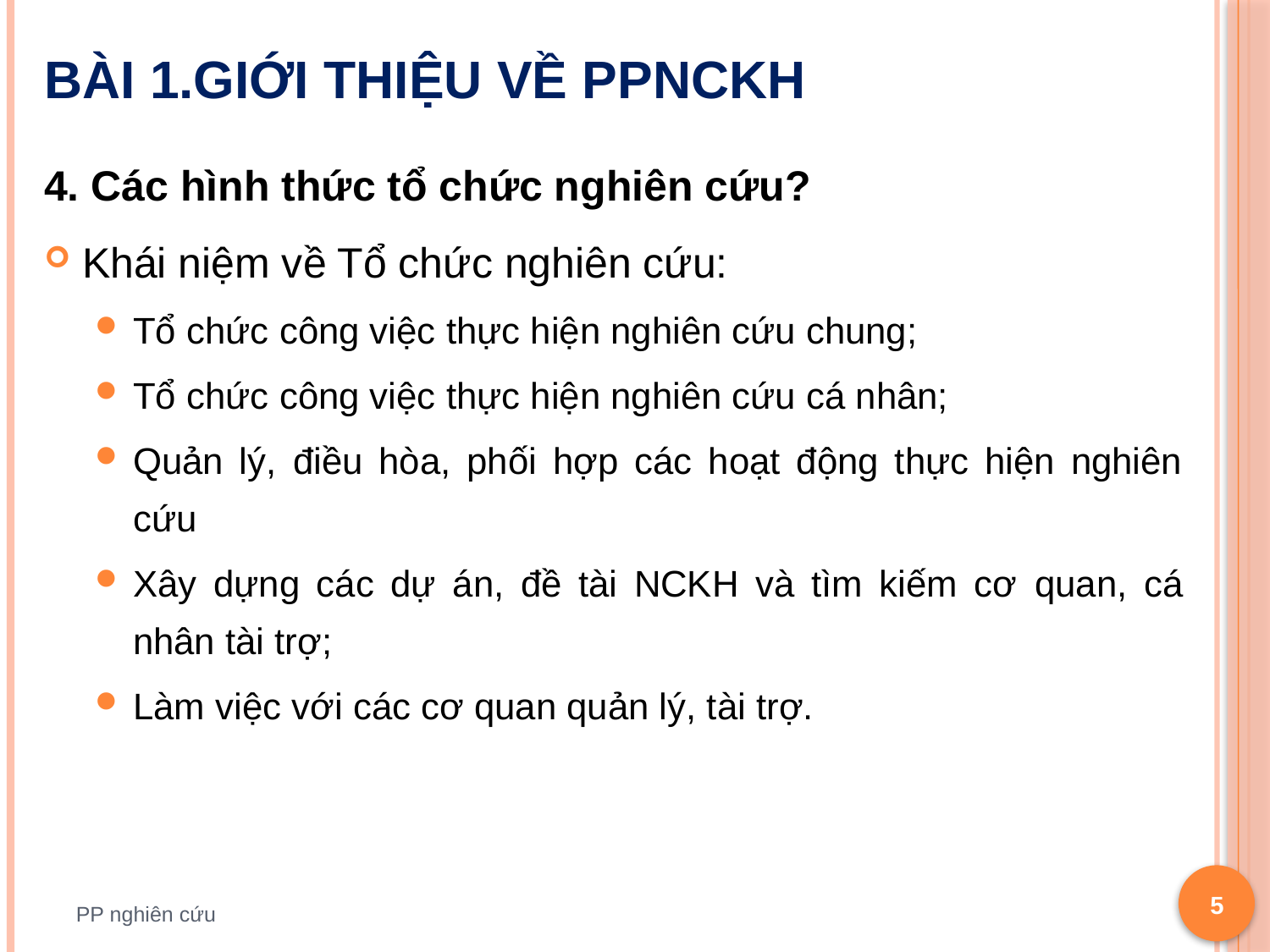

# Bài 1.Giới thiệu về PPNCKH
4. Các hình thức tổ chức nghiên cứu?
Khái niệm về Tổ chức nghiên cứu:
Tổ chức công việc thực hiện nghiên cứu chung;
Tổ chức công việc thực hiện nghiên cứu cá nhân;
Quản lý, điều hòa, phối hợp các hoạt động thực hiện nghiên cứu
Xây dựng các dự án, đề tài NCKH và tìm kiếm cơ quan, cá nhân tài trợ;
Làm việc với các cơ quan quản lý, tài trợ.
5
PP nghiên cứu